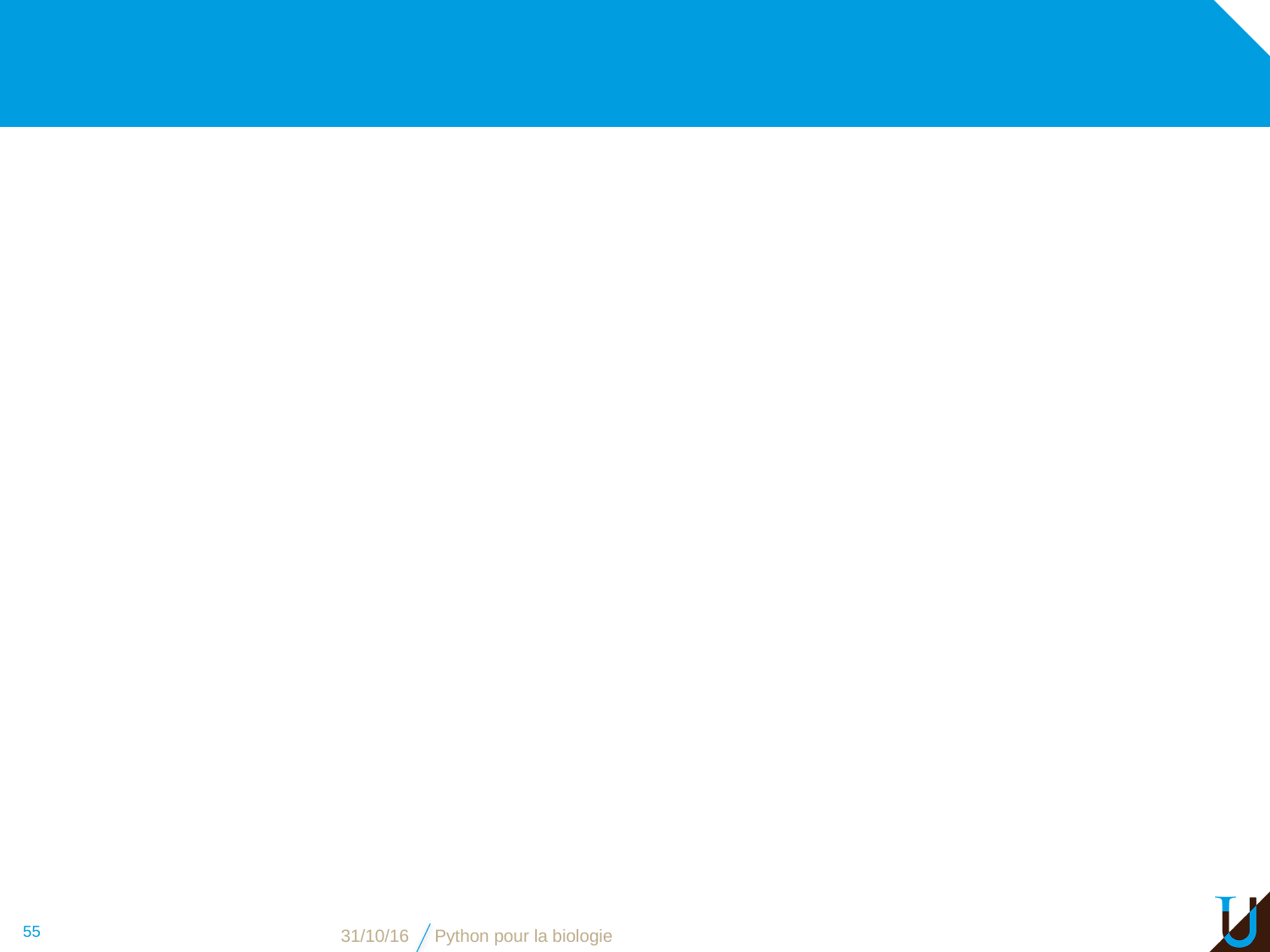

#

55
31/10/16
Python pour la biologie